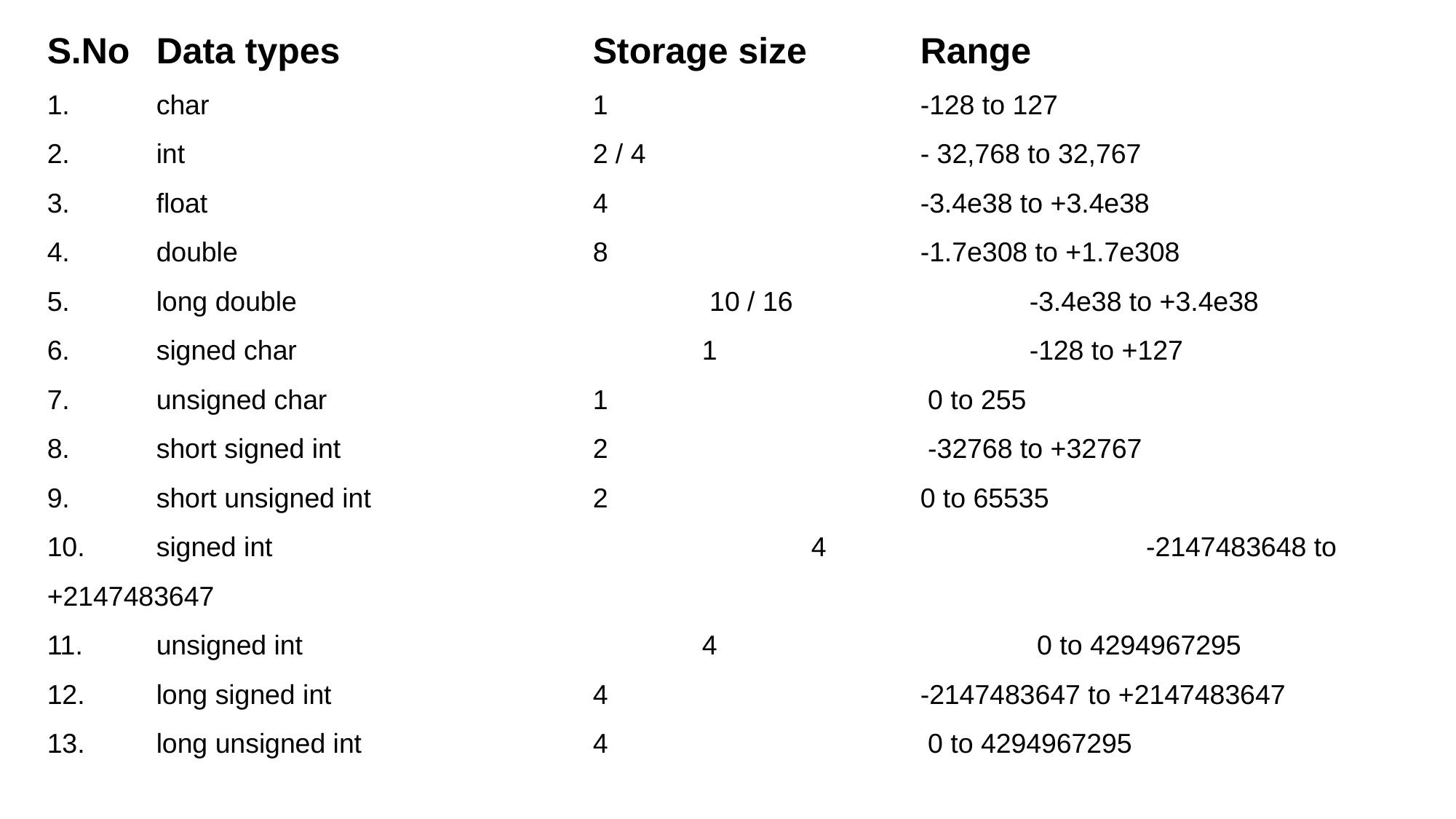

S.No	Data types	             	Storage size	  	Range
1.	char			     	1			-128 to 127
2.	int			   	2 / 4			- 32,768 to 32,767
3.	float			   	4			-3.4e38 to +3.4e38
4.	double			   	8			-1.7e308 to +1.7e308
5.	long double				 10 / 16			-3.4e38 to +3.4e38
6.	signed char		   		1			-128 to +127
7.	unsigned char		   	1			 0 to 255
8.	short signed int		   	2			 -32768 to +32767
9.	short unsigned int		   	2		  	0 to 65535
10.	signed int	                   			4			 -2147483648 to +2147483647
11.	unsigned int		   		4			 0 to 4294967295
12.	long signed int		   	4		 	-2147483647 to +2147483647
13.	long unsigned int		   	4			 0 to 4294967295